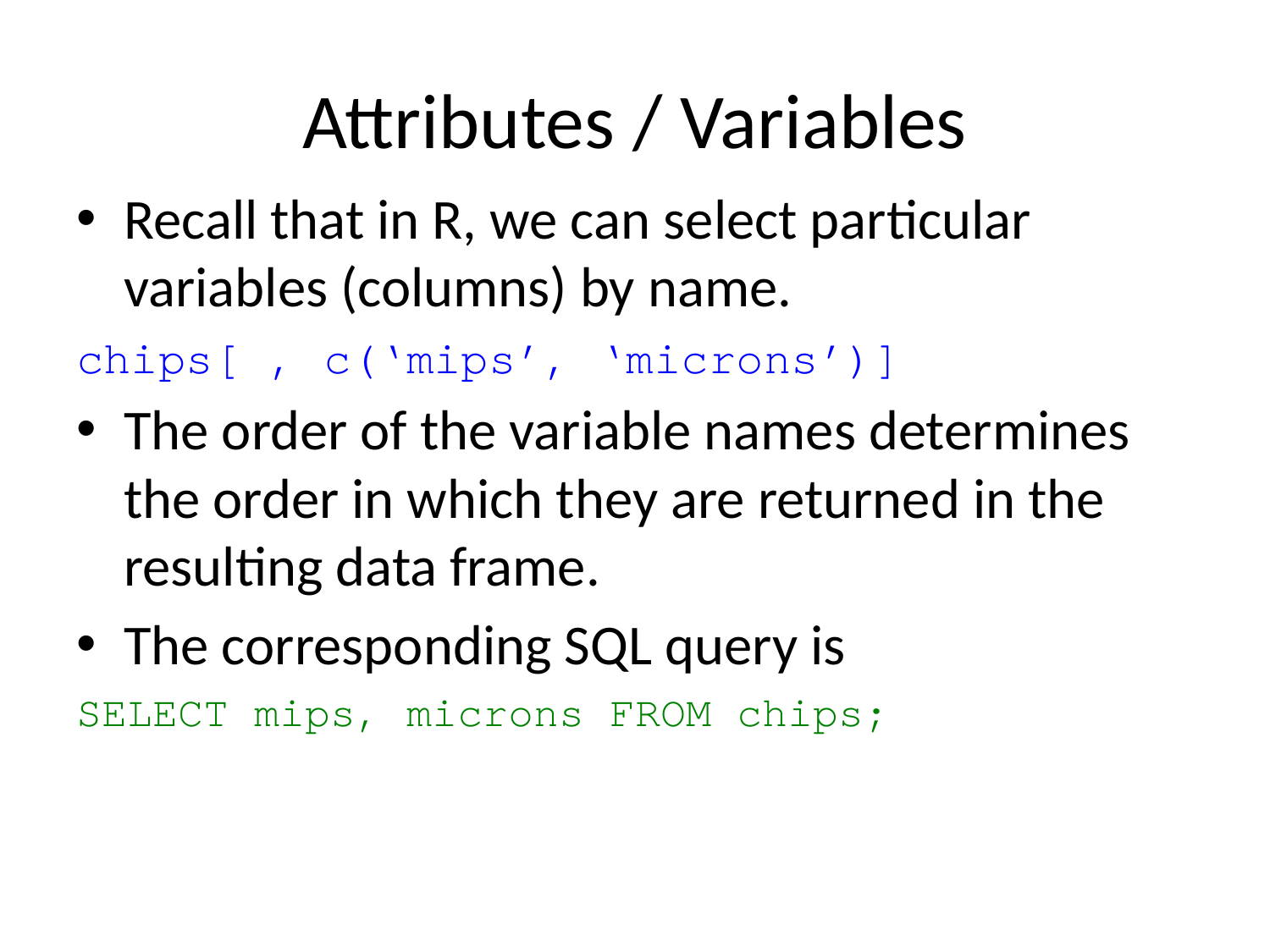

# Attributes / Variables
Recall that in R, we can select particular variables (columns) by name.
chips[ , c(‘mips’, ‘microns’)]
The order of the variable names determines the order in which they are returned in the resulting data frame.
The corresponding SQL query is
SELECT mips, microns FROM chips;